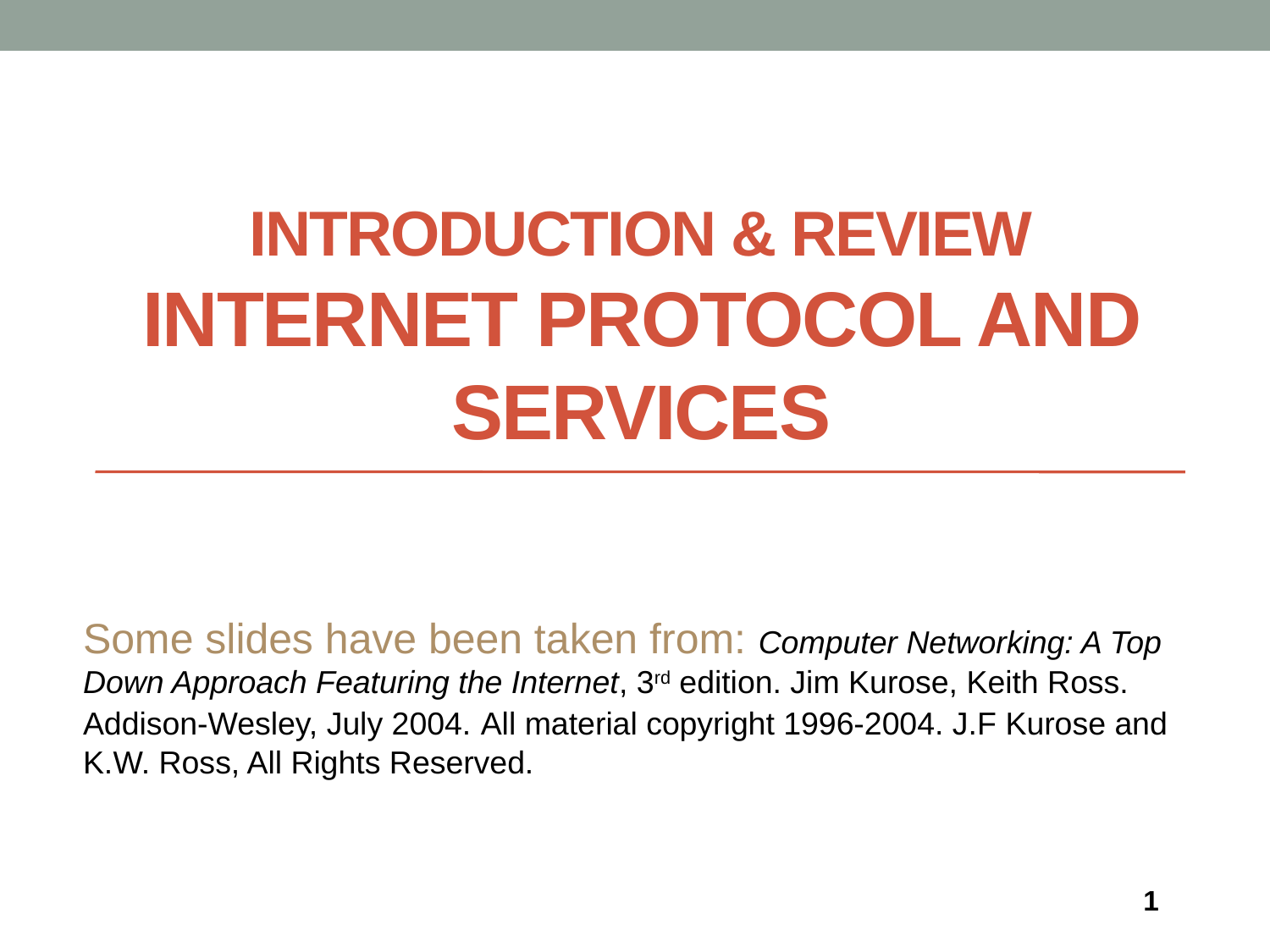

# Introduction & Review Internet Protocol and services
Some slides have been taken from: Computer Networking: A Top Down Approach Featuring the Internet, 3rd edition. Jim Kurose, Keith Ross. Addison-Wesley, July 2004. All material copyright 1996-2004. J.F Kurose and K.W. Ross, All Rights Reserved.
1